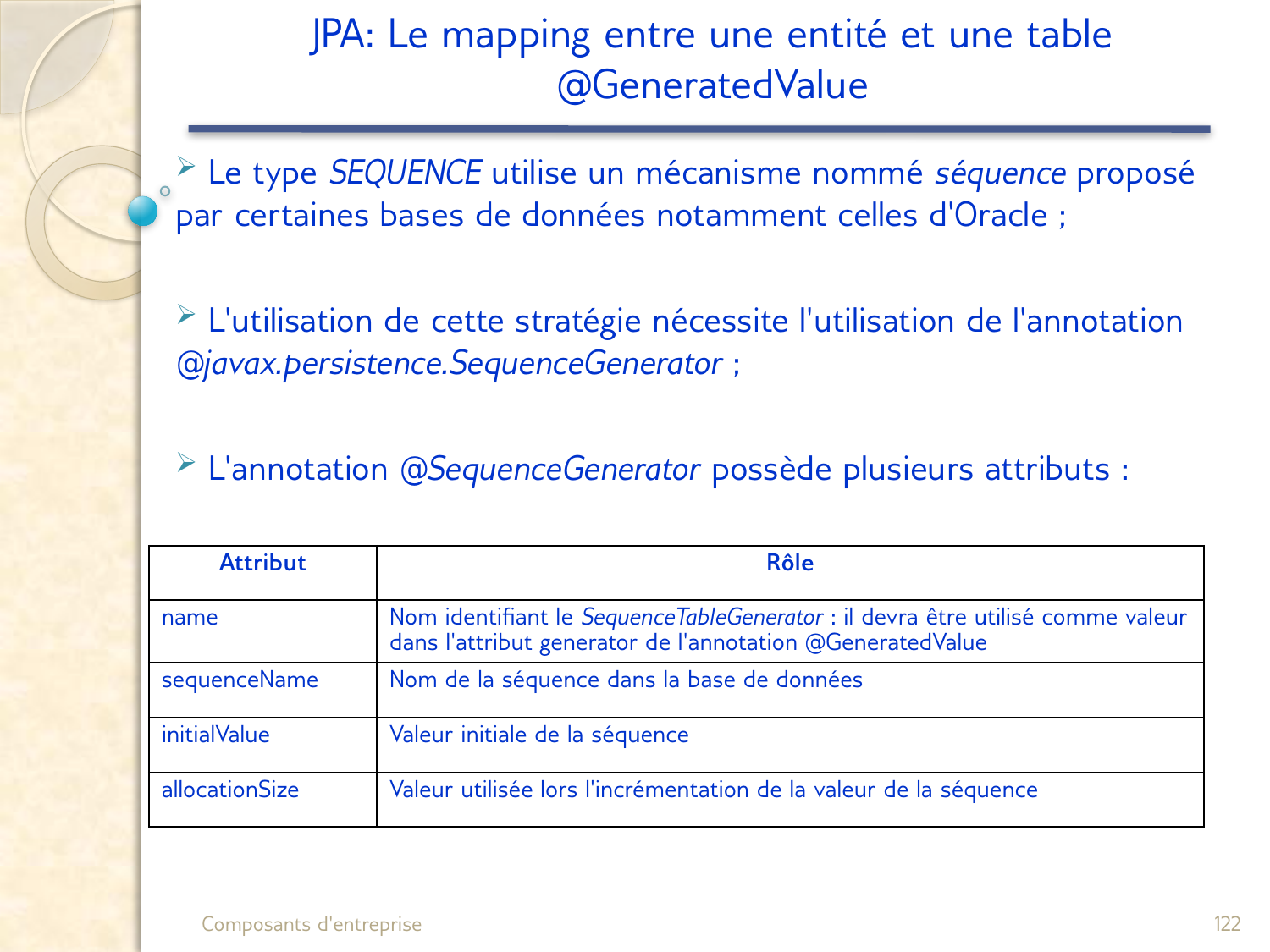

# JPA: Le mapping entre une entité et une table @GeneratedValue
 Le type SEQUENCE utilise un mécanisme nommé séquence proposé par certaines bases de données notamment celles d'Oracle ;

 L'utilisation de cette stratégie nécessite l'utilisation de l'annotation @javax.persistence.SequenceGenerator ;

 L'annotation @SequenceGenerator possède plusieurs attributs :

| Attribut | Rôle |
| --- | --- |
| name | Nom identifiant le SequenceTableGenerator : il devra être utilisé comme valeur dans l'attribut generator de l'annotation @GeneratedValue |
| sequenceName | Nom de la séquence dans la base de données |
| initialValue | Valeur initiale de la séquence |
| allocationSize | Valeur utilisée lors l'incrémentation de la valeur de la séquence |
Composants d'entreprise
122